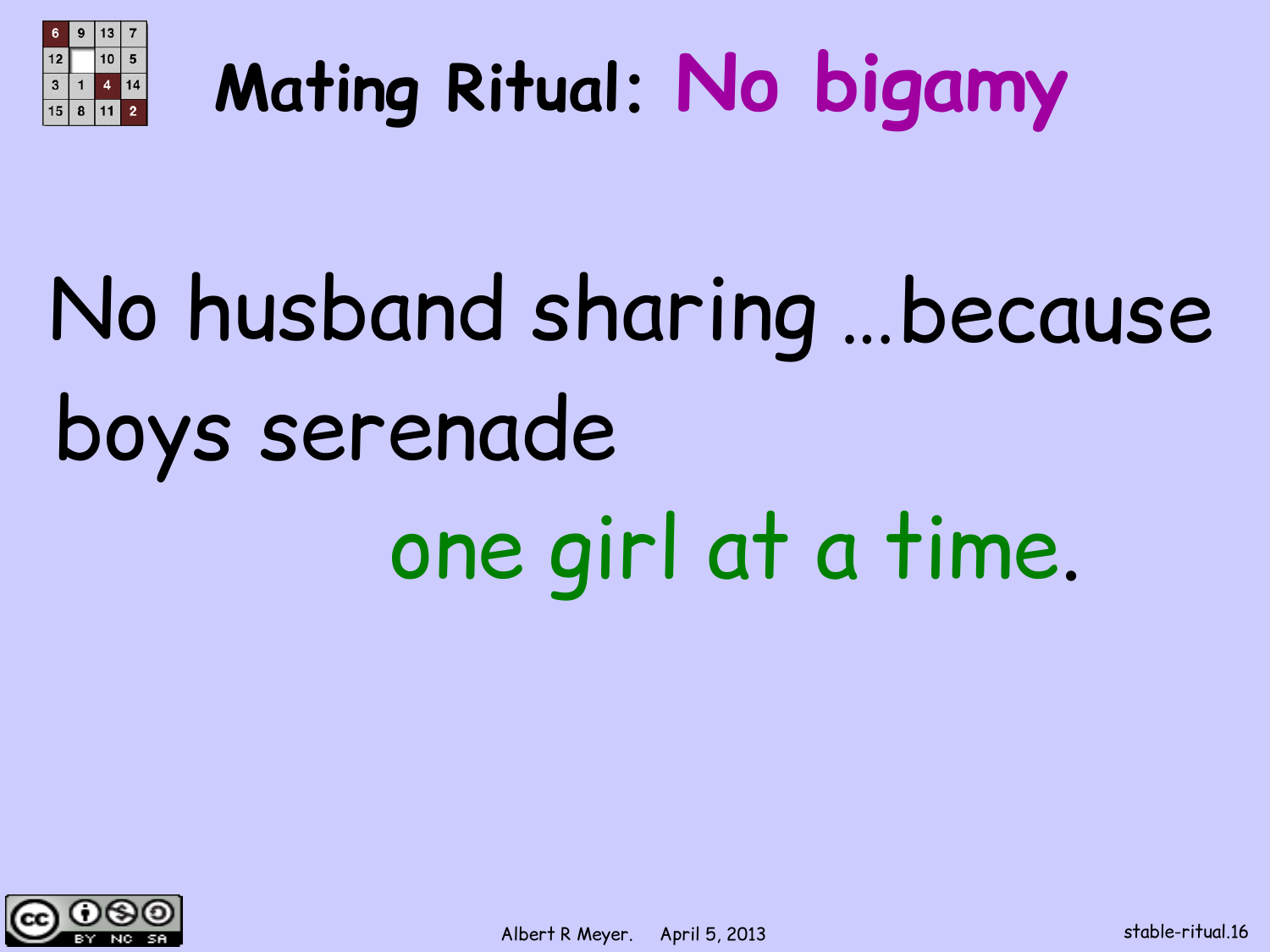

# Mating Ritual: No bigamy
No husband sharing
                               …because
boys serenade
        one girl at a time.

stable-ritual.16